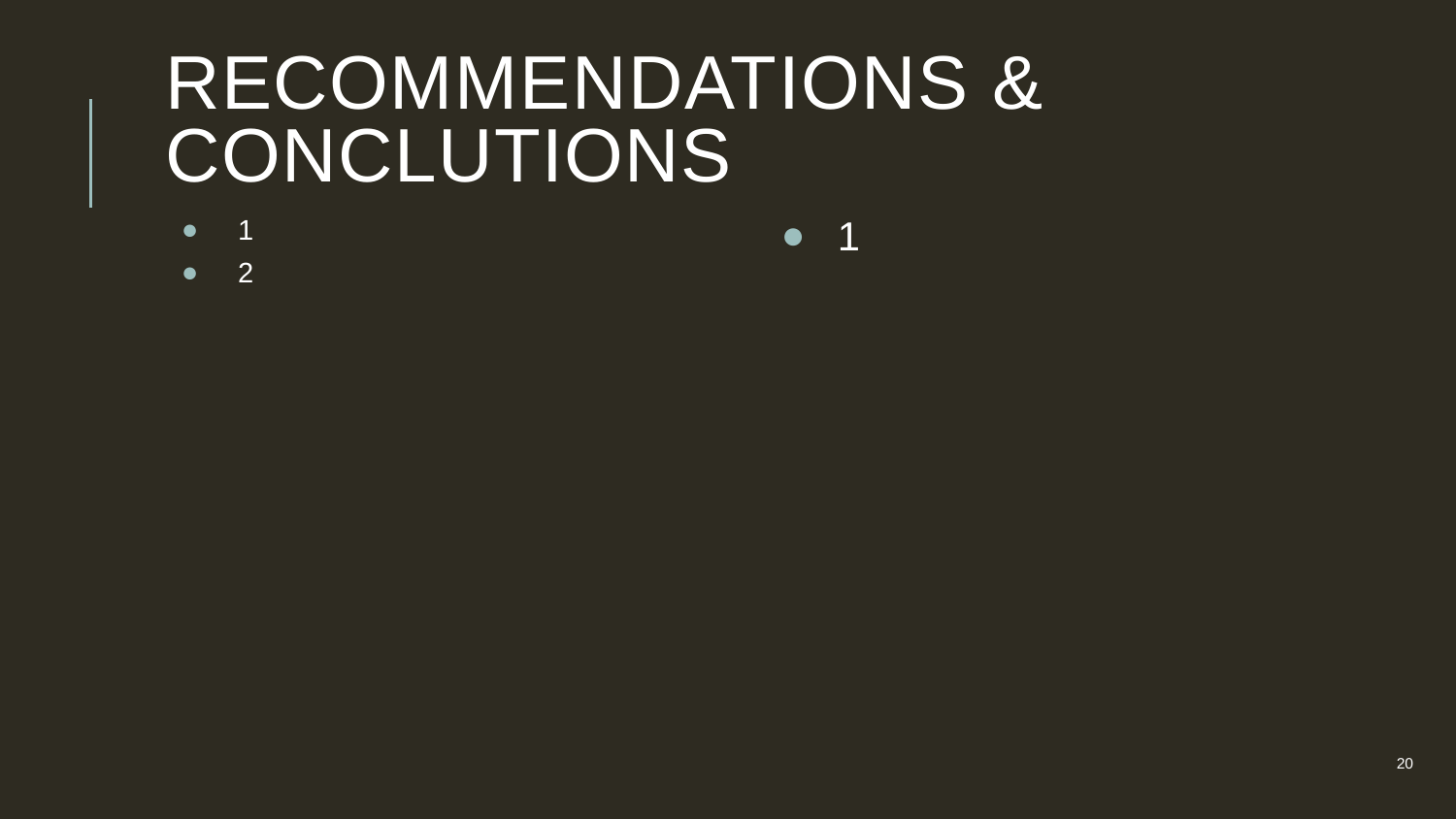

# Recommendations & conclutions
1
2

1
20